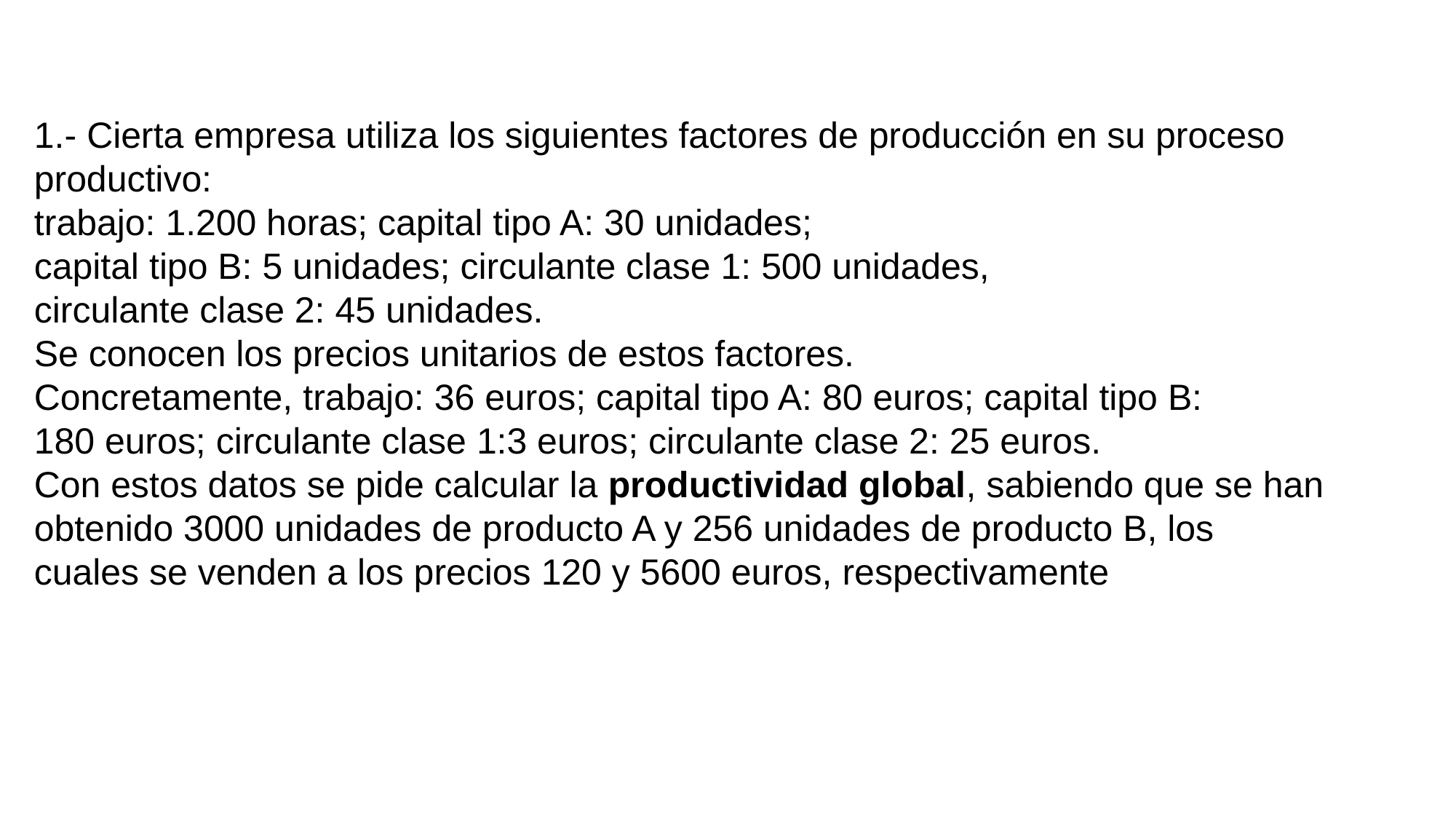

1.- Cierta empresa utiliza los siguientes factores de producción en su proceso
productivo:
trabajo: 1.200 horas; capital tipo A: 30 unidades;
capital tipo B: 5 unidades; circulante clase 1: 500 unidades,
circulante clase 2: 45 unidades.
Se conocen los precios unitarios de estos factores.
Concretamente, trabajo: 36 euros; capital tipo A: 80 euros; capital tipo B:
180 euros; circulante clase 1:3 euros; circulante clase 2: 25 euros.
Con estos datos se pide calcular la productividad global, sabiendo que se han
obtenido 3000 unidades de producto A y 256 unidades de producto B, los
cuales se venden a los precios 120 y 5600 euros, respectivamente